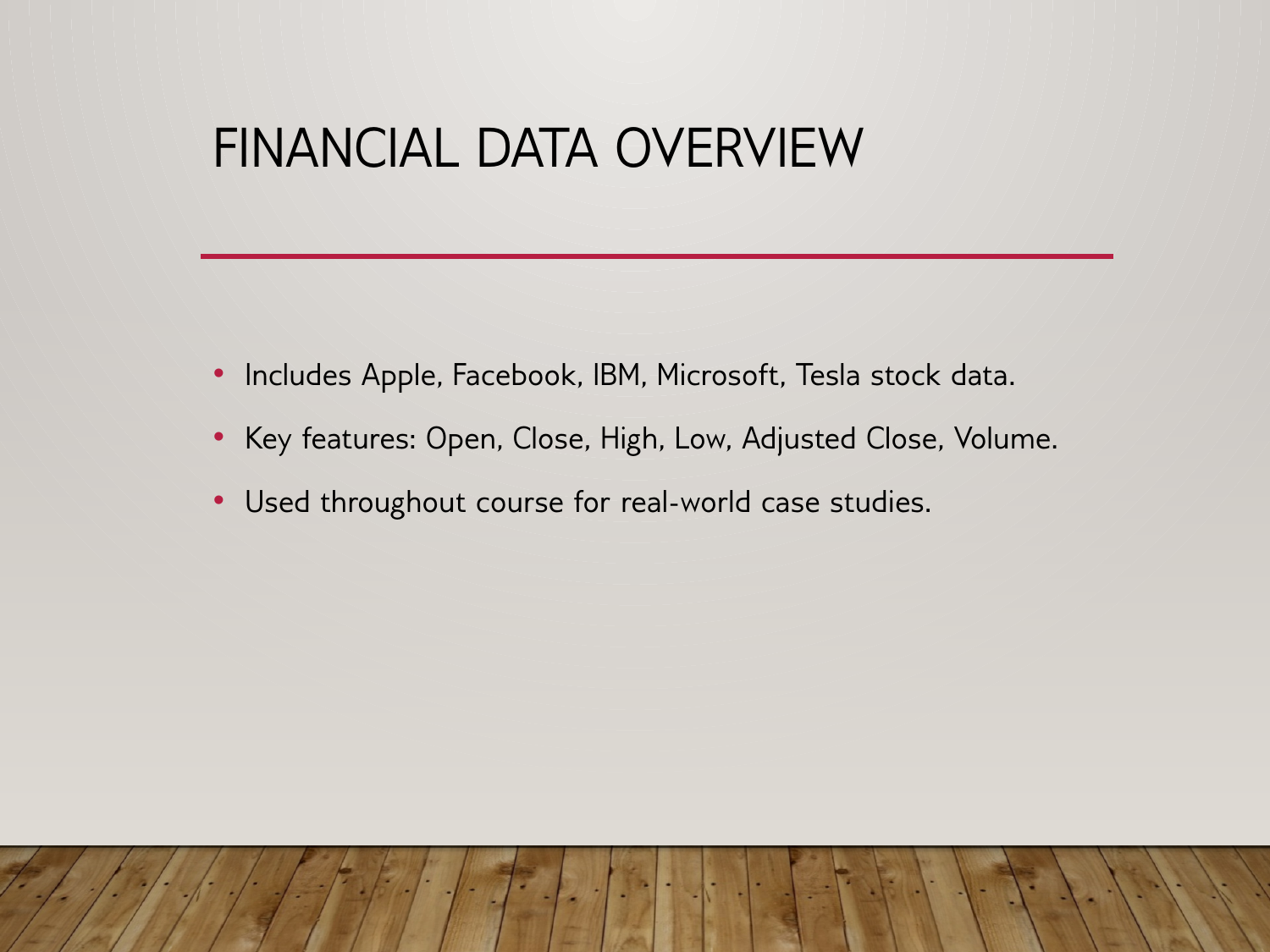

# Financial Data Overview

Includes Apple, Facebook, IBM, Microsoft, Tesla stock data.
Key features: Open, Close, High, Low, Adjusted Close, Volume.
Used throughout course for real-world case studies.